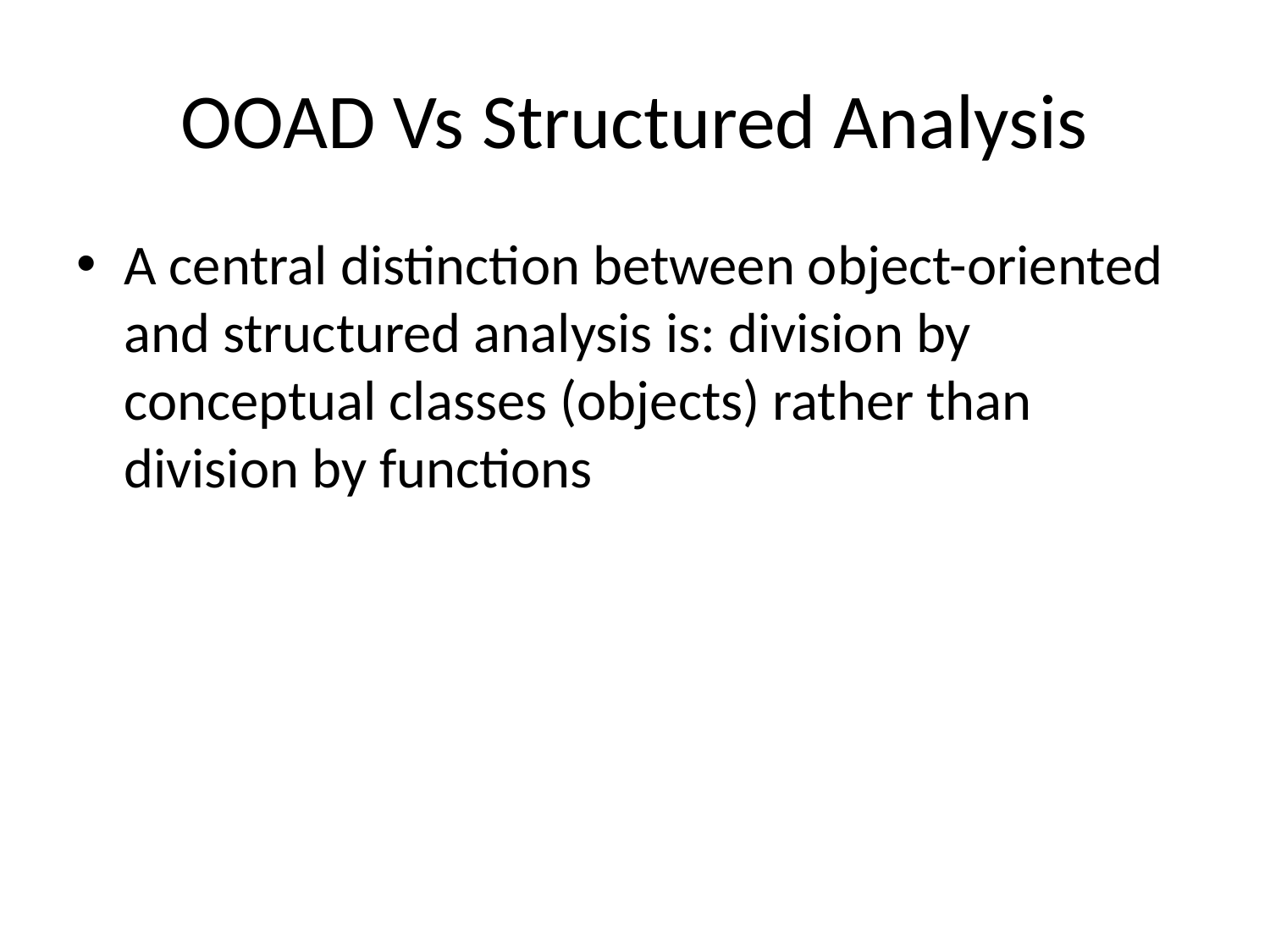

# OOAD Vs Structured Analysis
A central distinction between object-oriented and structured analysis is: division by conceptual classes (objects) rather than division by functions